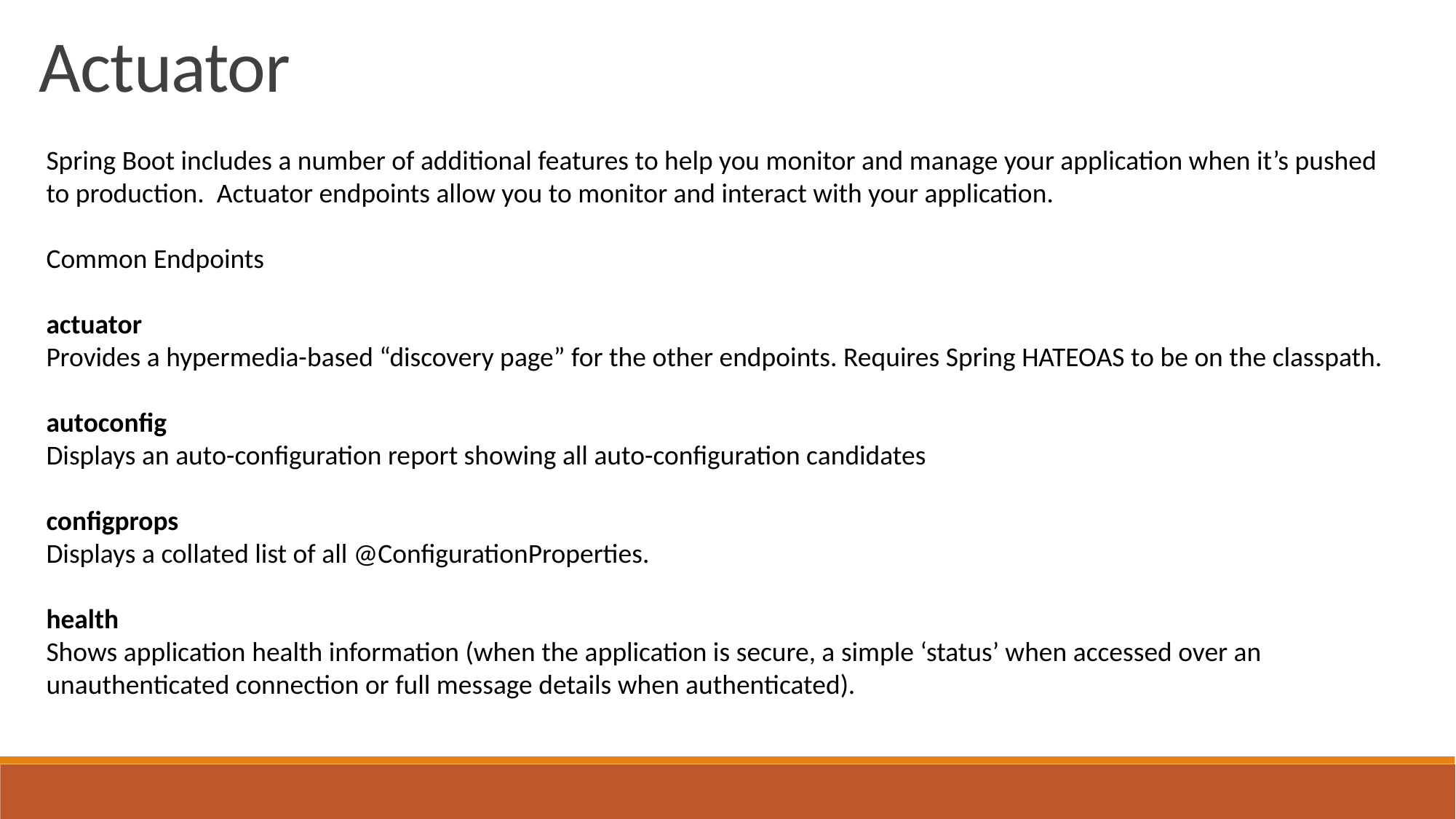

Actuator
Spring Boot includes a number of additional features to help you monitor and manage your application when it’s pushed
to production.  Actuator endpoints allow you to monitor and interact with your application.

Common Endpoints

actuator
Provides a hypermedia-based “discovery page” for the other endpoints. Requires Spring HATEOAS to be on the classpath.

autoconfig
Displays an auto-configuration report showing all auto-configuration candidates

configprops
Displays a collated list of all @ConfigurationProperties.

health
Shows application health information (when the application is secure, a simple ‘status’ when accessed over an
unauthenticated connection or full message details when authenticated).